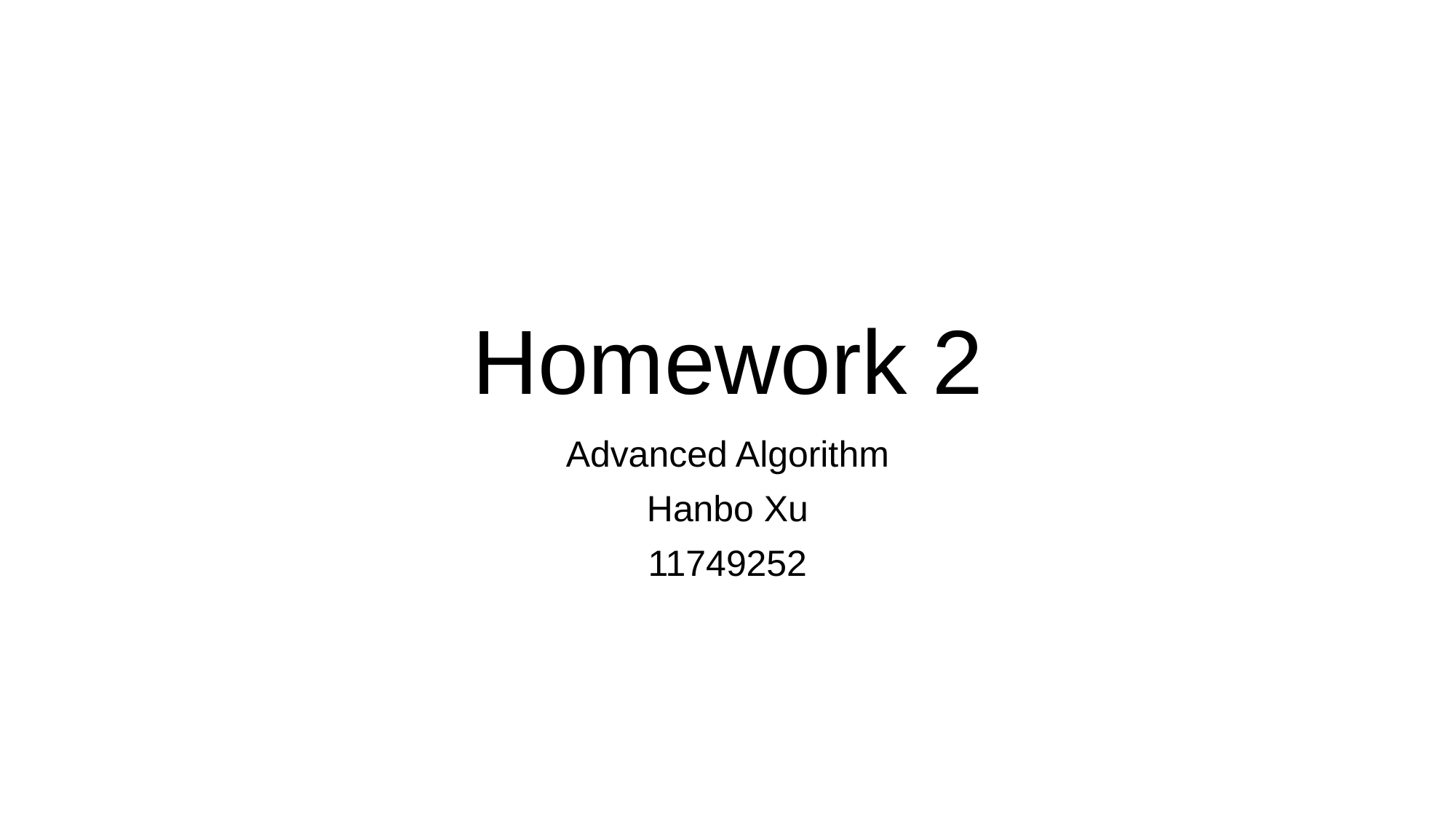

# Homework 2
Advanced Algorithm
Hanbo Xu
11749252